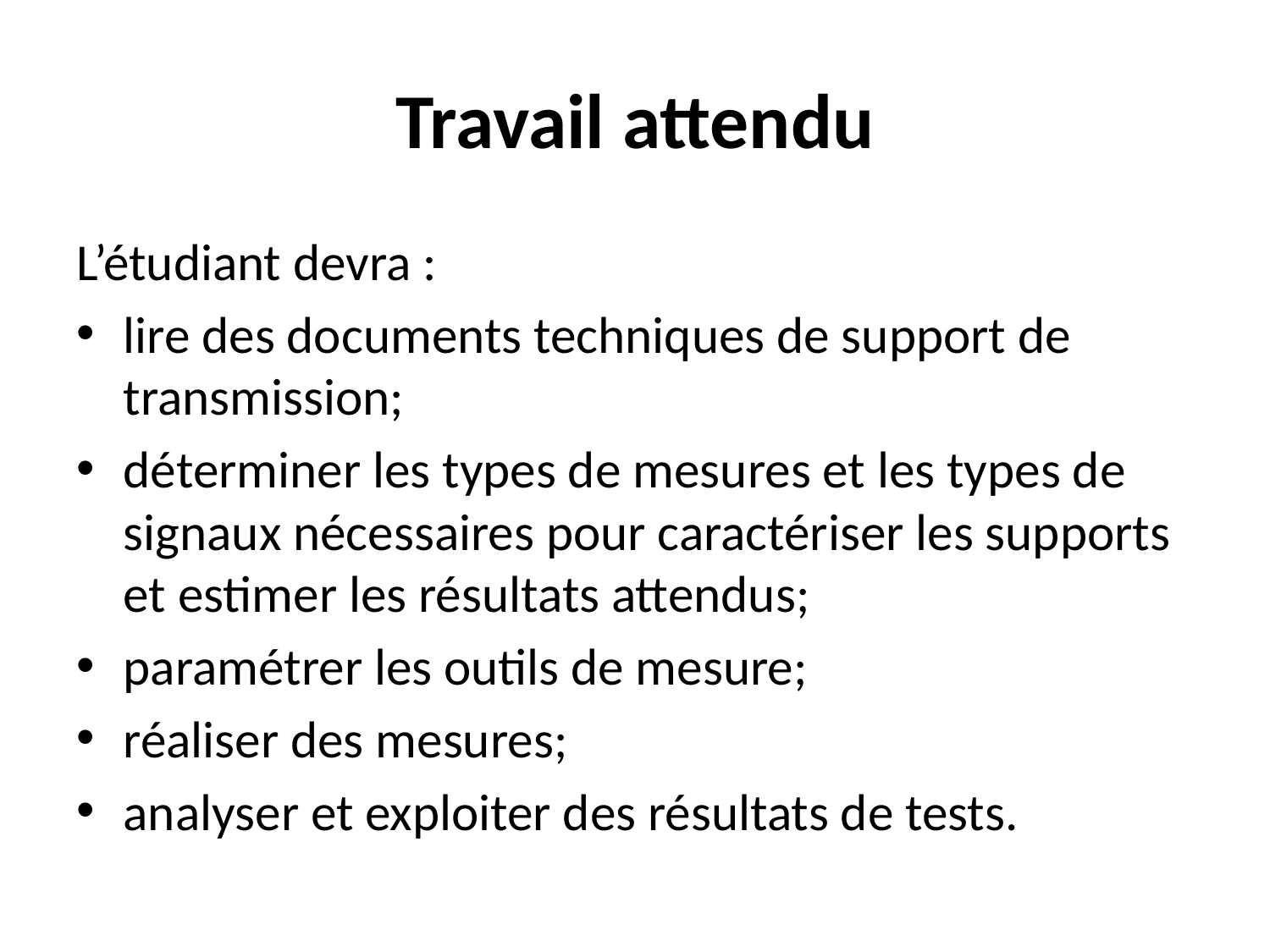

# Travail attendu
L’étudiant devra :
lire des documents techniques de support de transmission;
déterminer les types de mesures et les types de signaux nécessaires pour caractériser les supports et estimer les résultats attendus;
paramétrer les outils de mesure;
réaliser des mesures;
analyser et exploiter des résultats de tests.